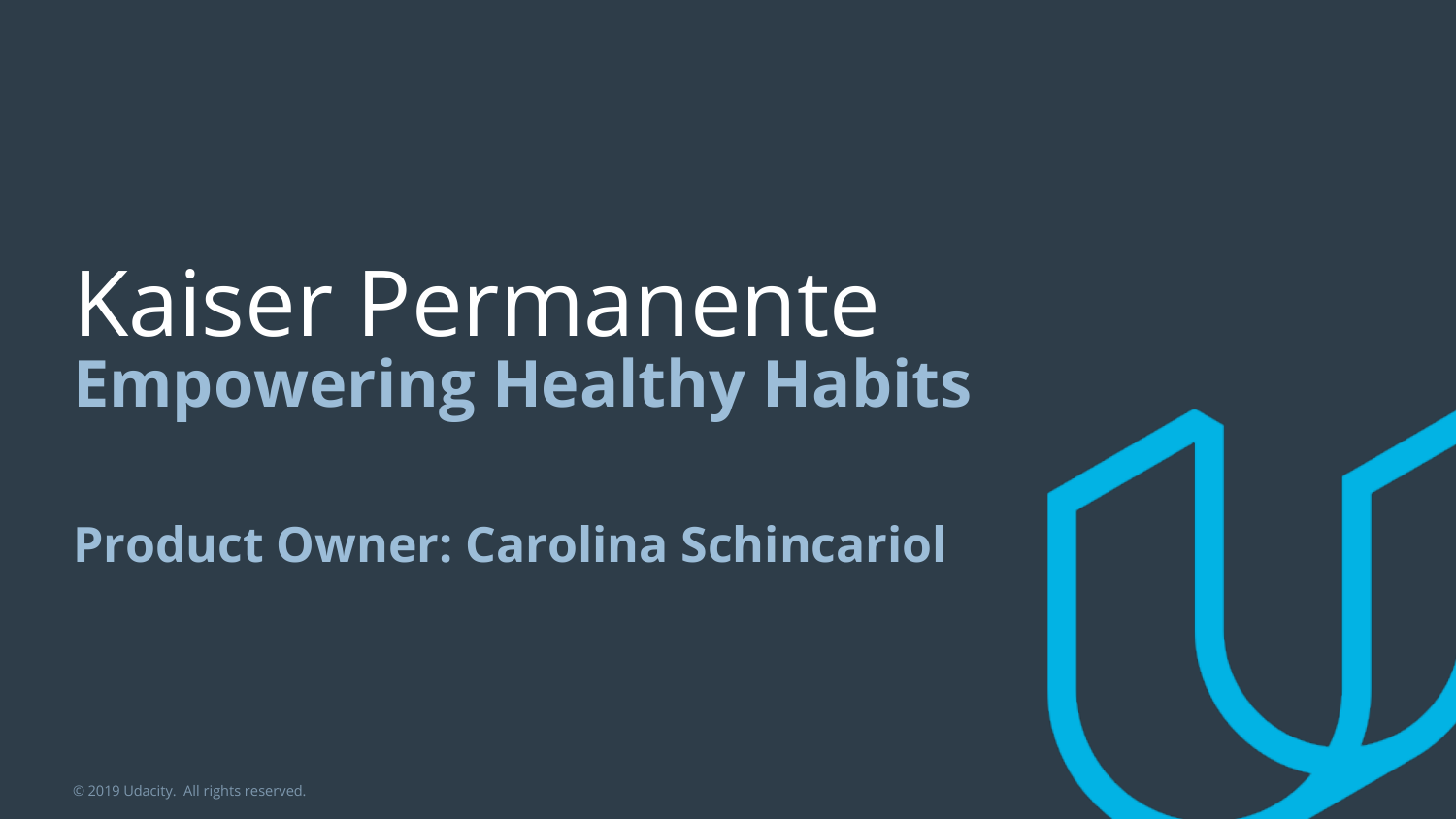

# Kaiser Permanente

Empowering Healthy Habits

Product Owner: Carolina Schincariol

© 2019 Udacity.  All rights reserved.